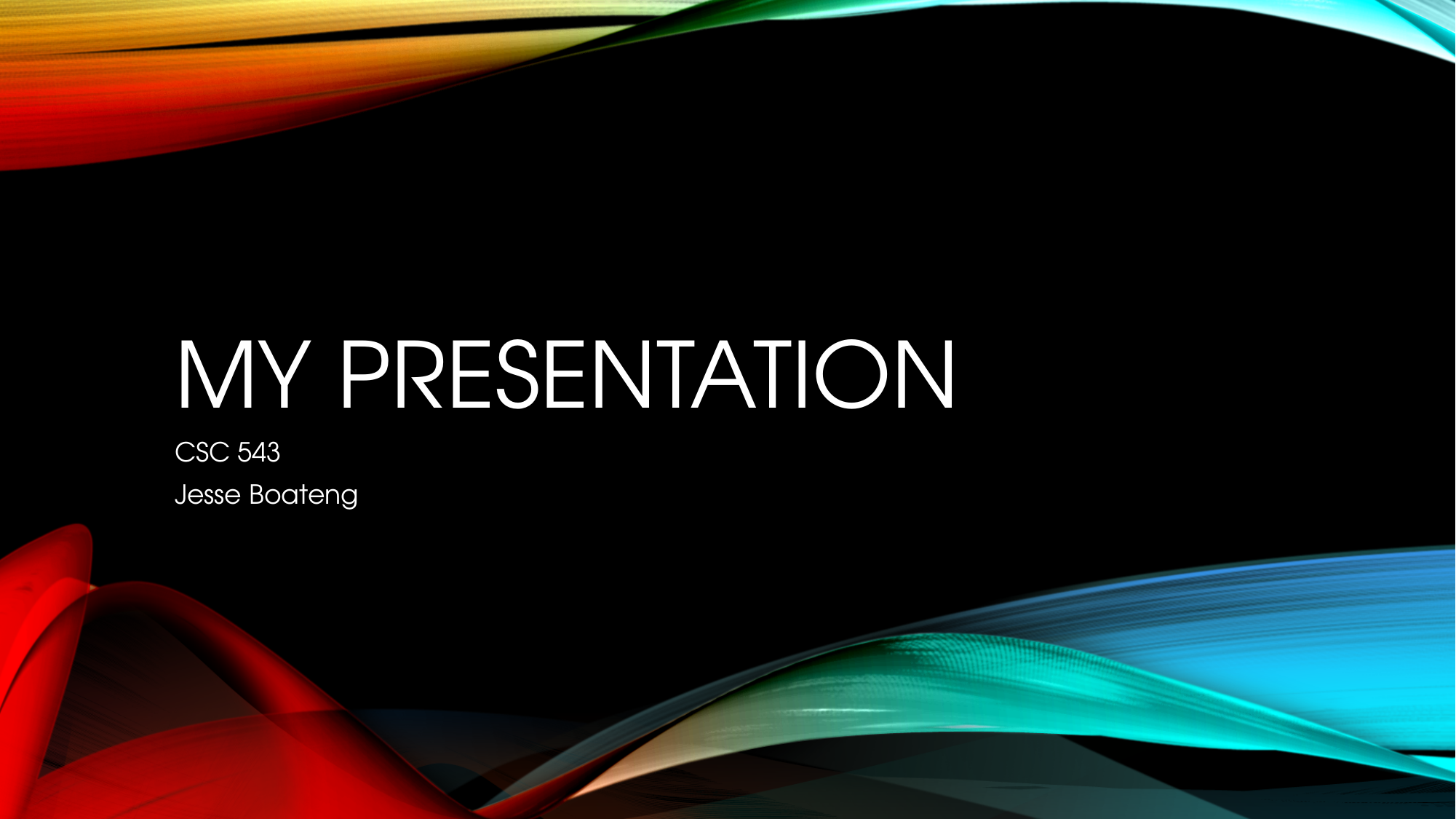

# My presentation
CSC 543
Jesse Boateng